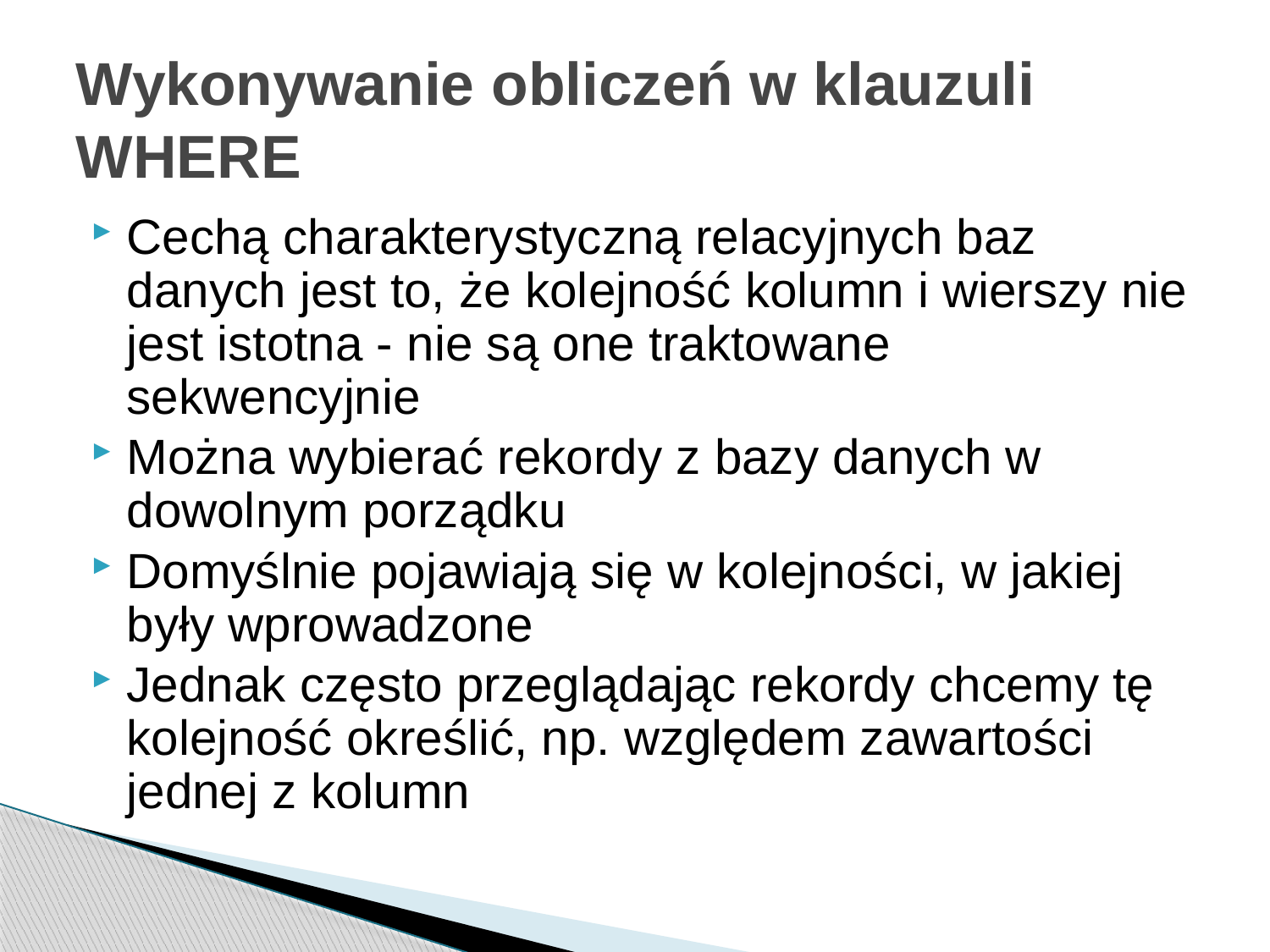

# Wykonywanie obliczeń w klauzuli WHERE
Cechą charakterystyczną relacyjnych baz danych jest to, że kolejność kolumn i wierszy nie jest istotna - nie są one traktowane sekwencyjnie
Można wybierać rekordy z bazy danych w dowolnym porządku
Domyślnie pojawiają się w kolejności, w jakiej były wprowadzone
Jednak często przeglądając rekordy chcemy tę kolejność określić, np. względem zawartości jednej z kolumn